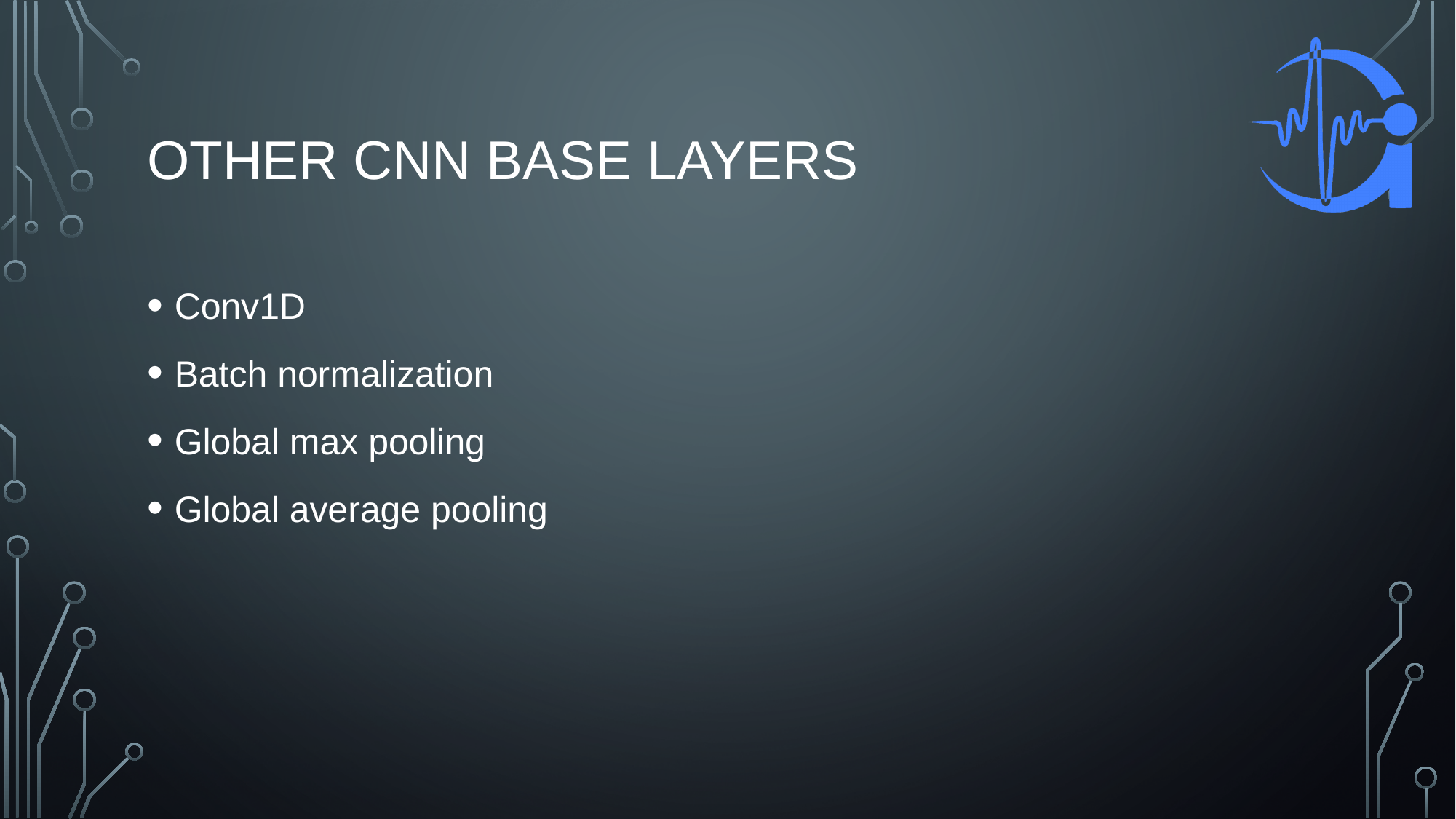

# Other CNN base layers
Conv1D
Batch normalization
Global max pooling
Global average pooling